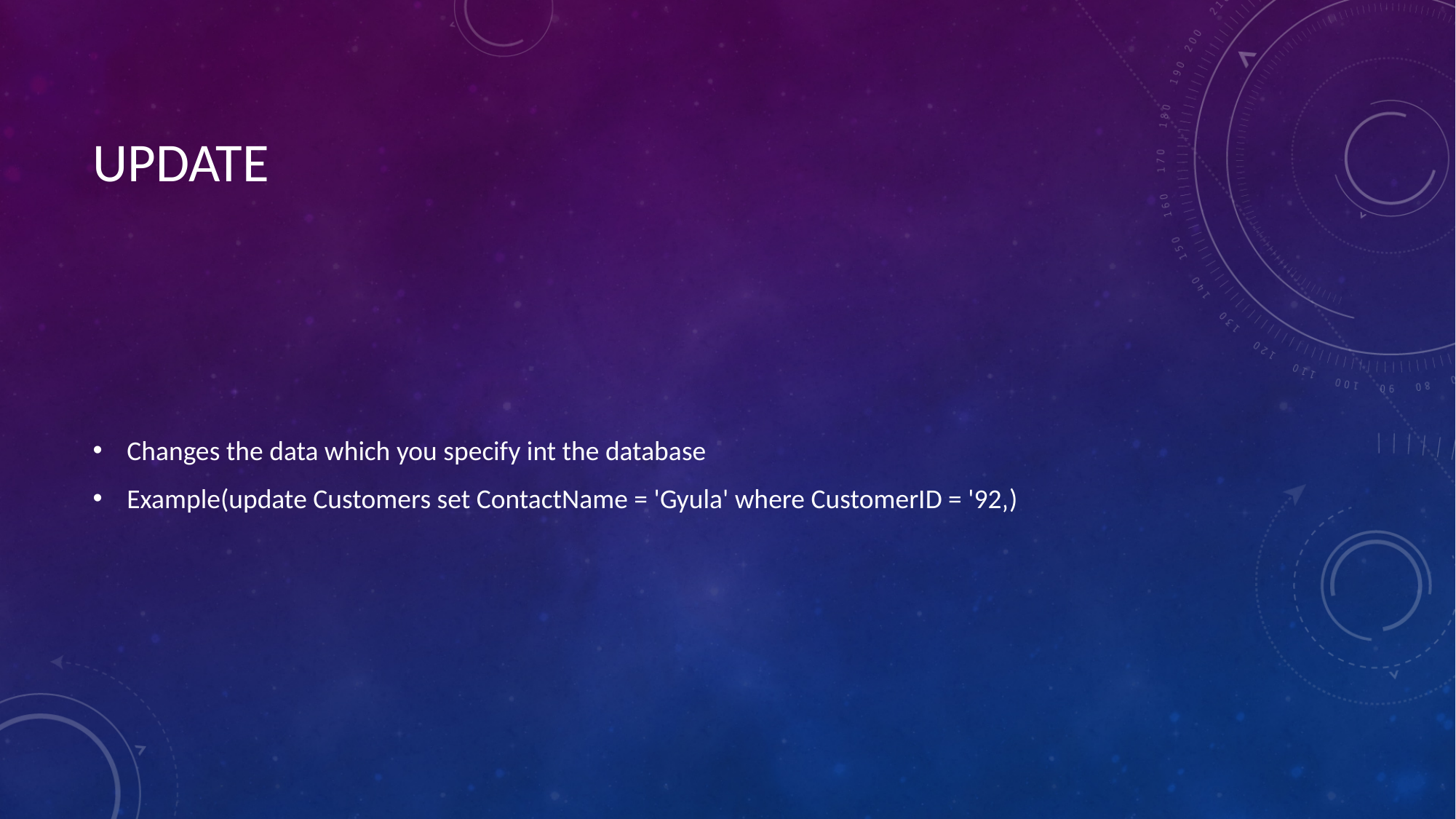

# update
Changes the data which you specify int the database
Example(update Customers set ContactName = 'Gyula' where CustomerID = '92‚)